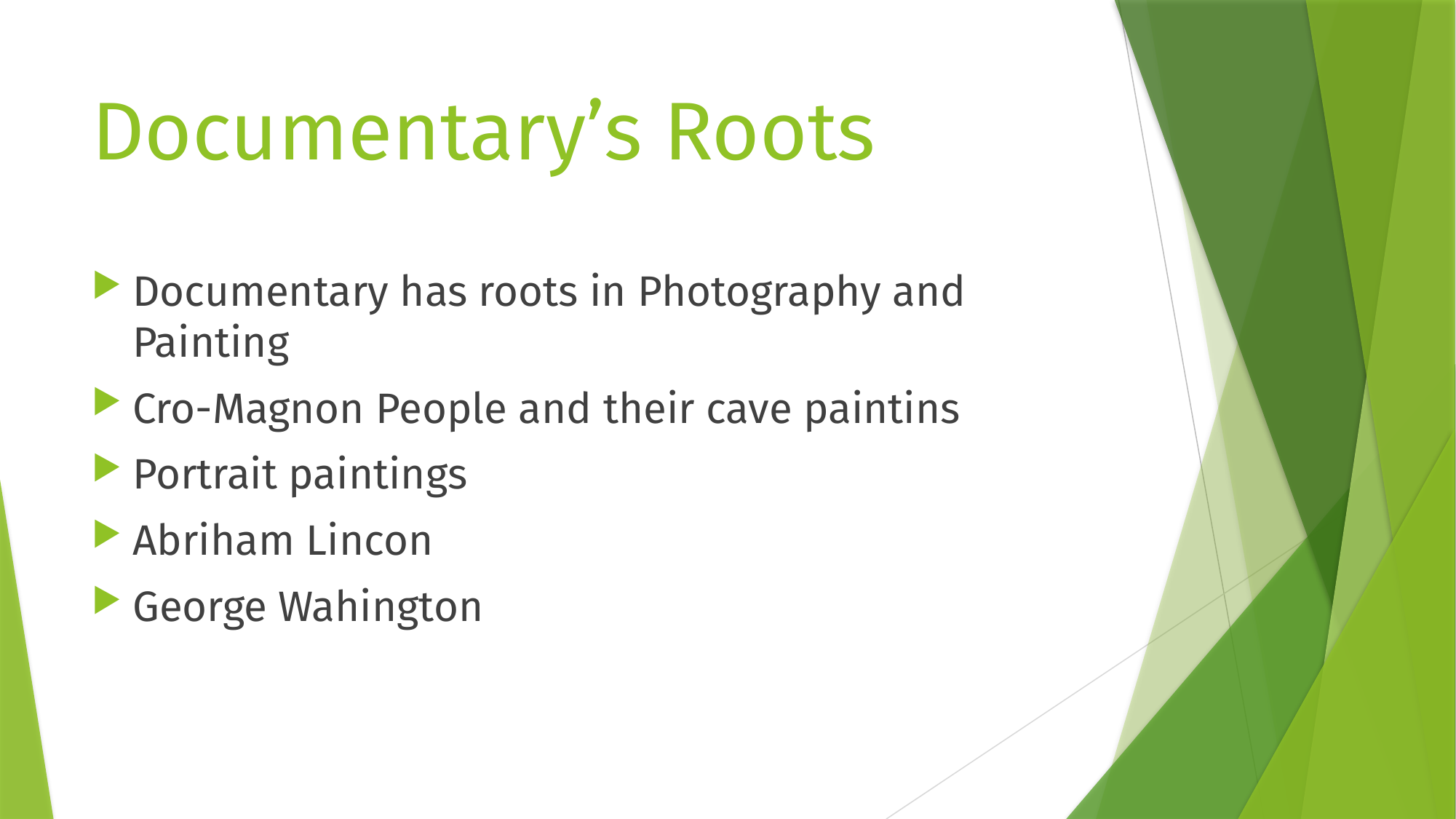

# Documentary’s Roots
Documentary has roots in Photography and Painting
Cro-Magnon People and their cave paintins
Portrait paintings
Abriham Lincon
George Wahington